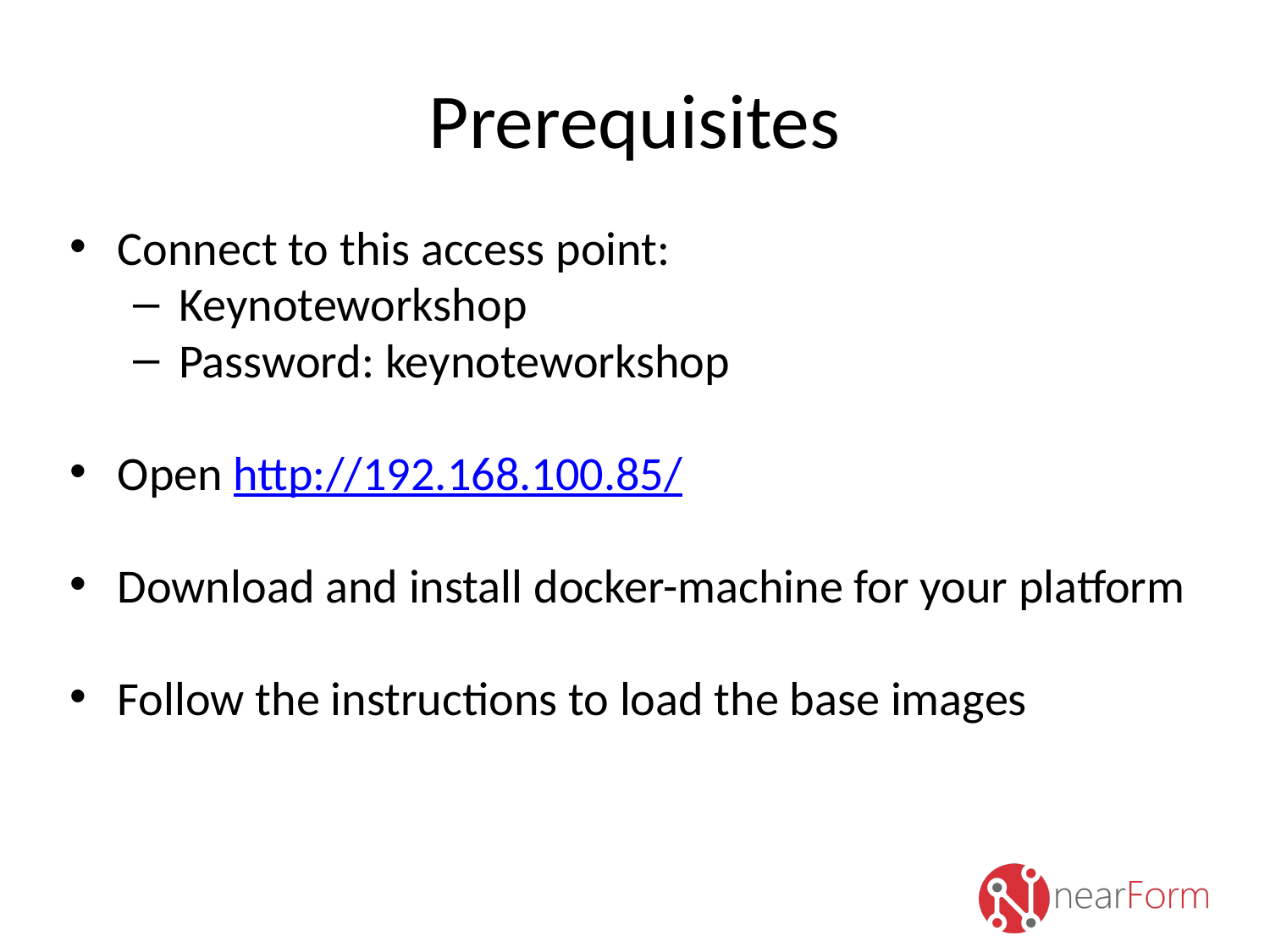

# Prerequisites
Connect to this access point:
Keynoteworkshop
Password: keynoteworkshop

Open http://192.168.100.85/

Download and install docker-machine for your platform

Follow the instructions to load the base images